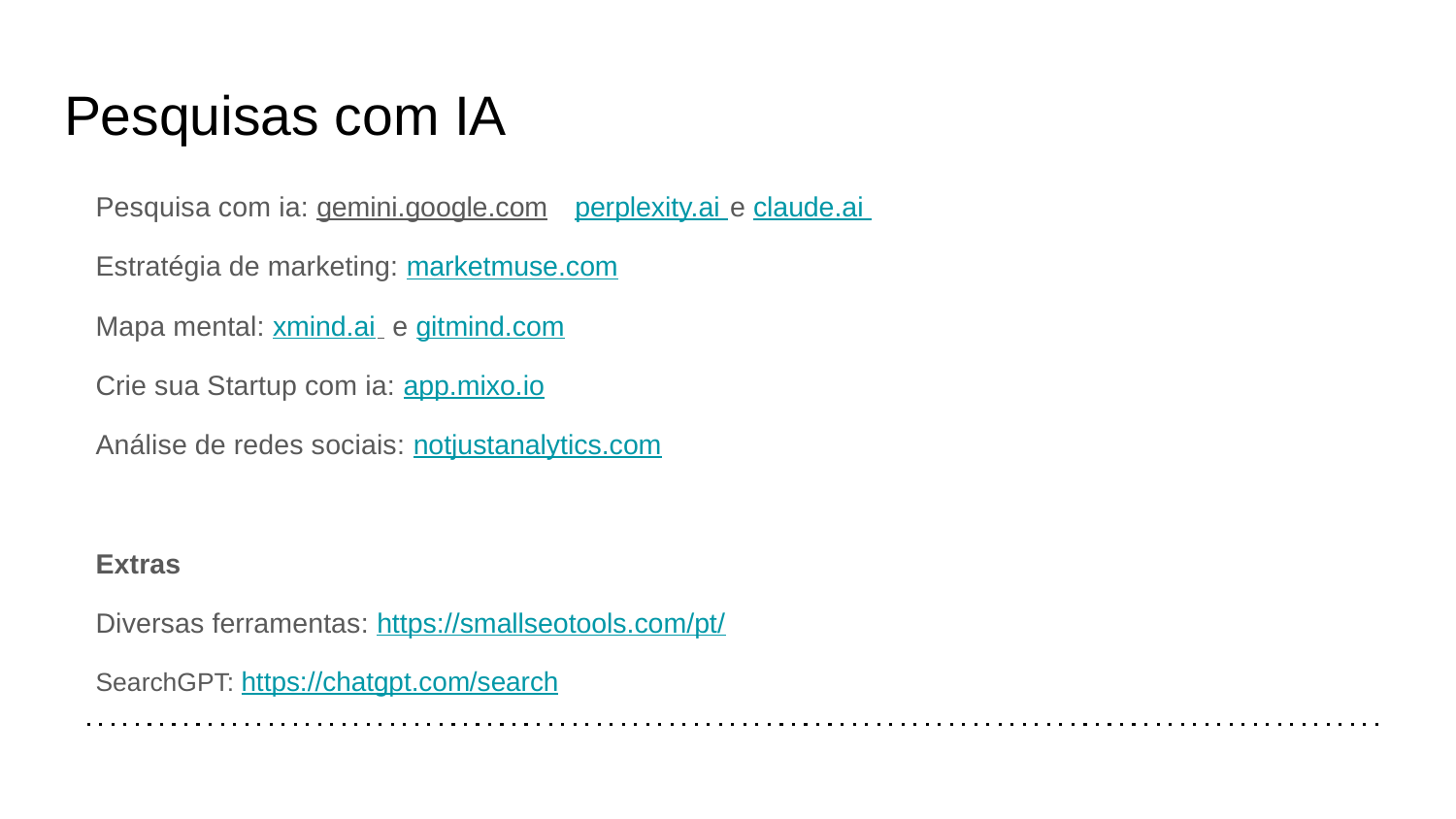

# Pesquisas com IA
Pesquisa com ia: gemini.google.com   perplexity.ai e claude.ai
Estratégia de marketing: marketmuse.com
Mapa mental: xmind.ai  e gitmind.com
Crie sua Startup com ia: app.mixo.io
Análise de redes sociais: notjustanalytics.com

Extras
Diversas ferramentas: https://smallseotools.com/pt/
SearchGPT: https://chatgpt.com/search